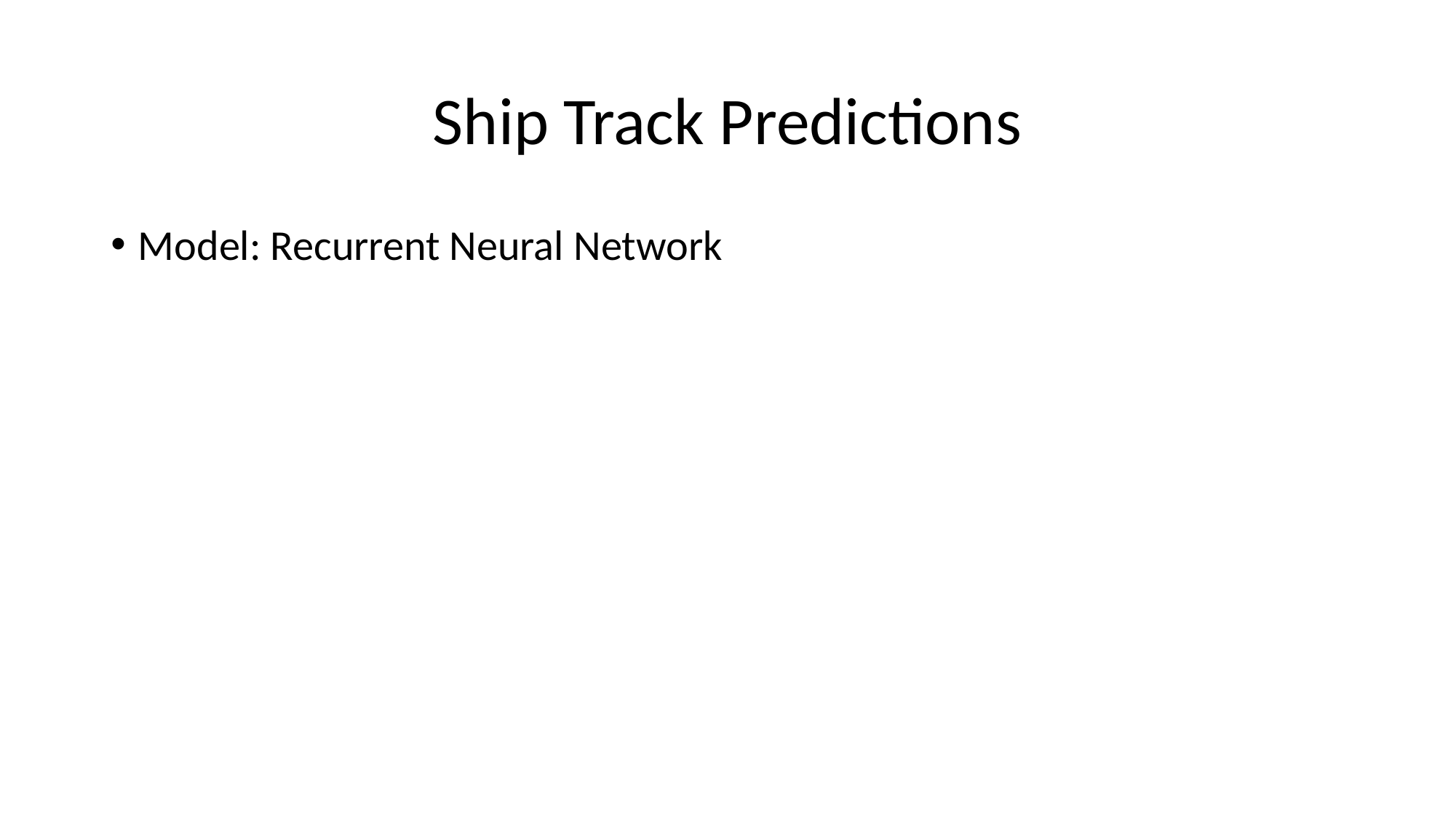

# Ship Track Predictions
Model: Recurrent Neural Network